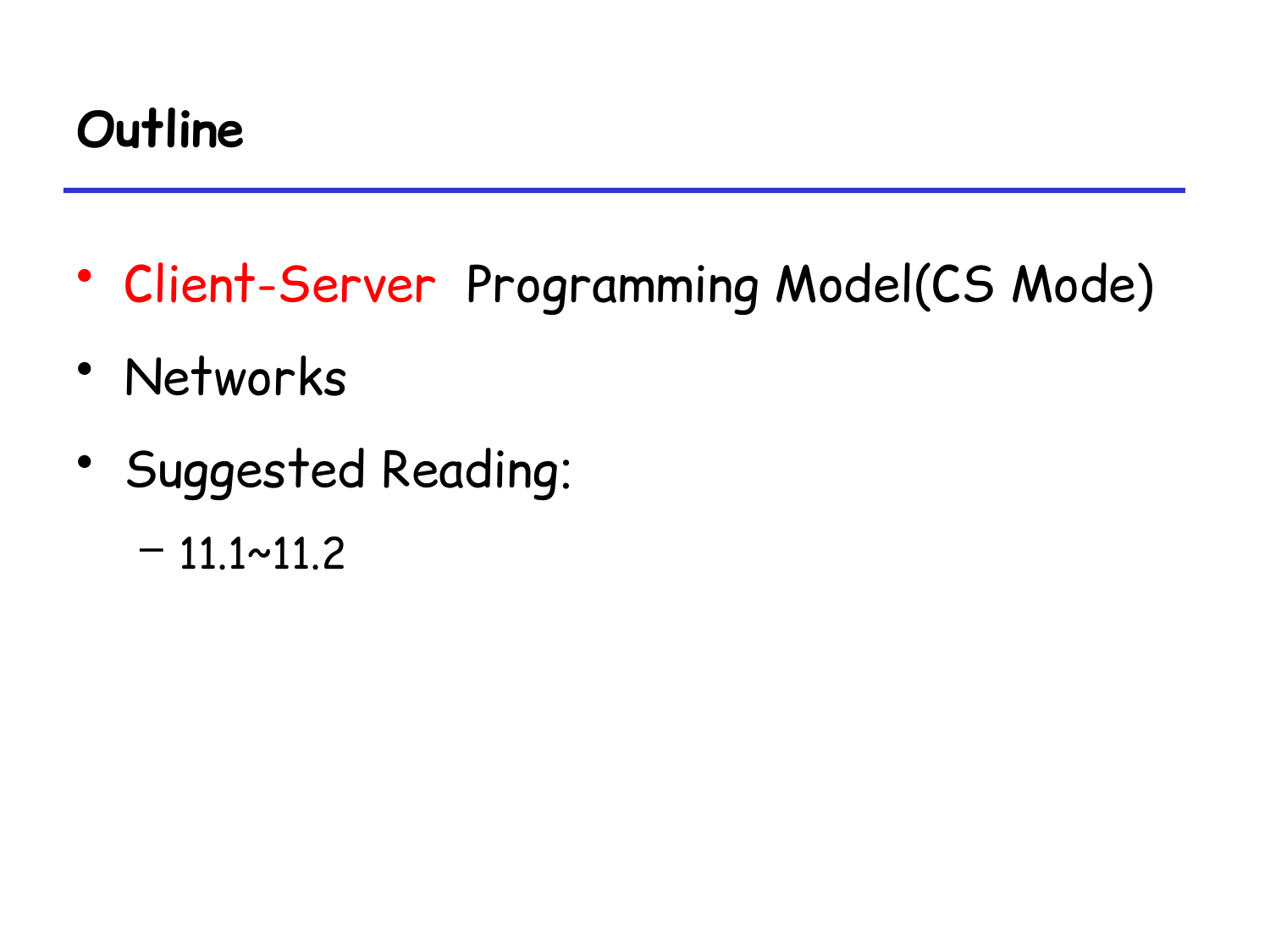

# Outline
Client-Server  Programming Model(CS Mode)
Networks
Suggested Reading:
11.1~11.2
2